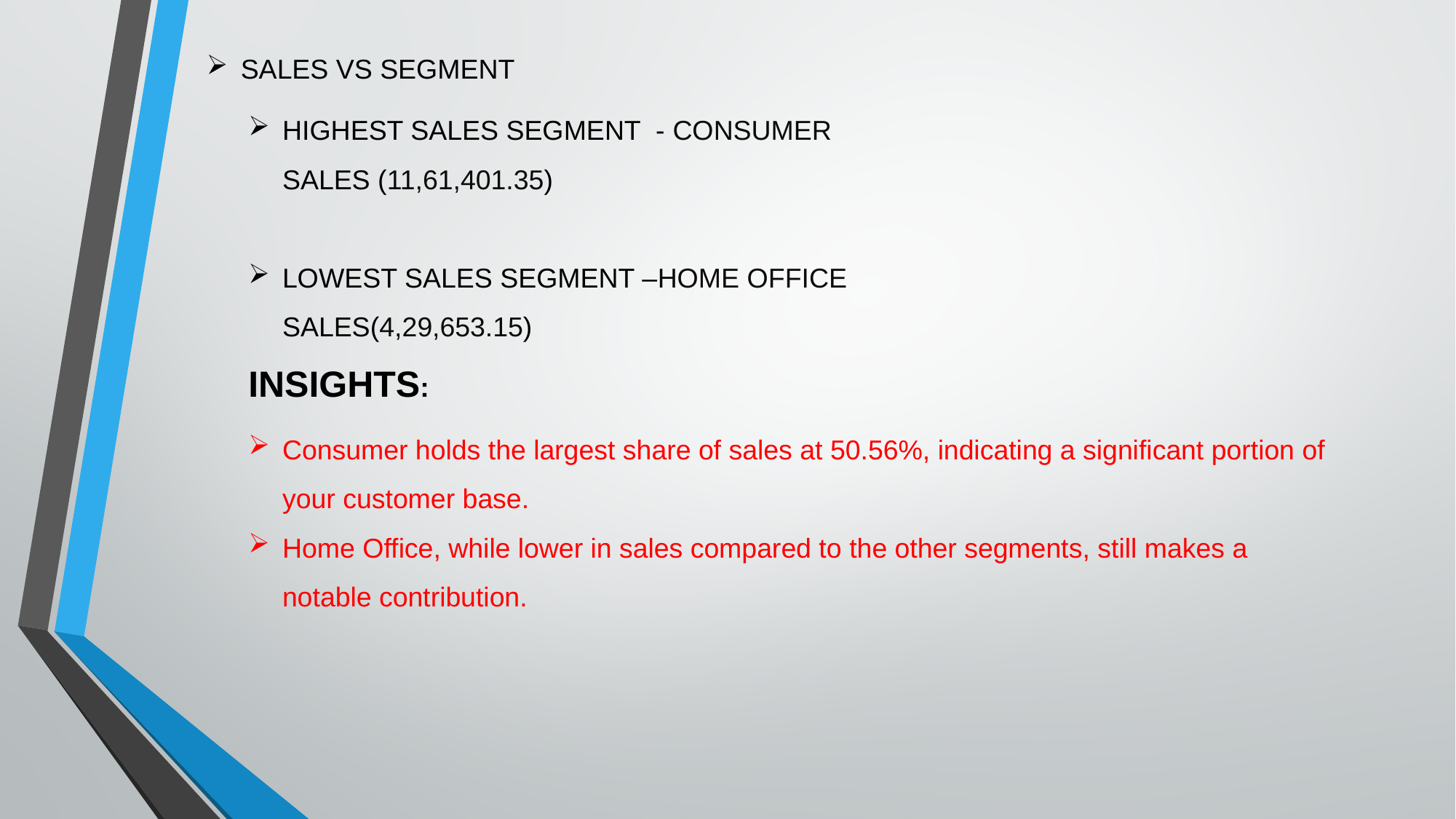

SALES VS SEGMENT
HIGHEST SALES SEGMENT  - CONSUMER        SALES (11,61,401.35)

LOWEST SALES SEGMENT –HOME OFFICE SALES(4,29,653.15)
INSIGHTS:
Consumer holds the largest share of sales at 50.56%, indicating a significant portion of your customer base.
Home Office, while lower in sales compared to the other segments, still makes a notable contribution.